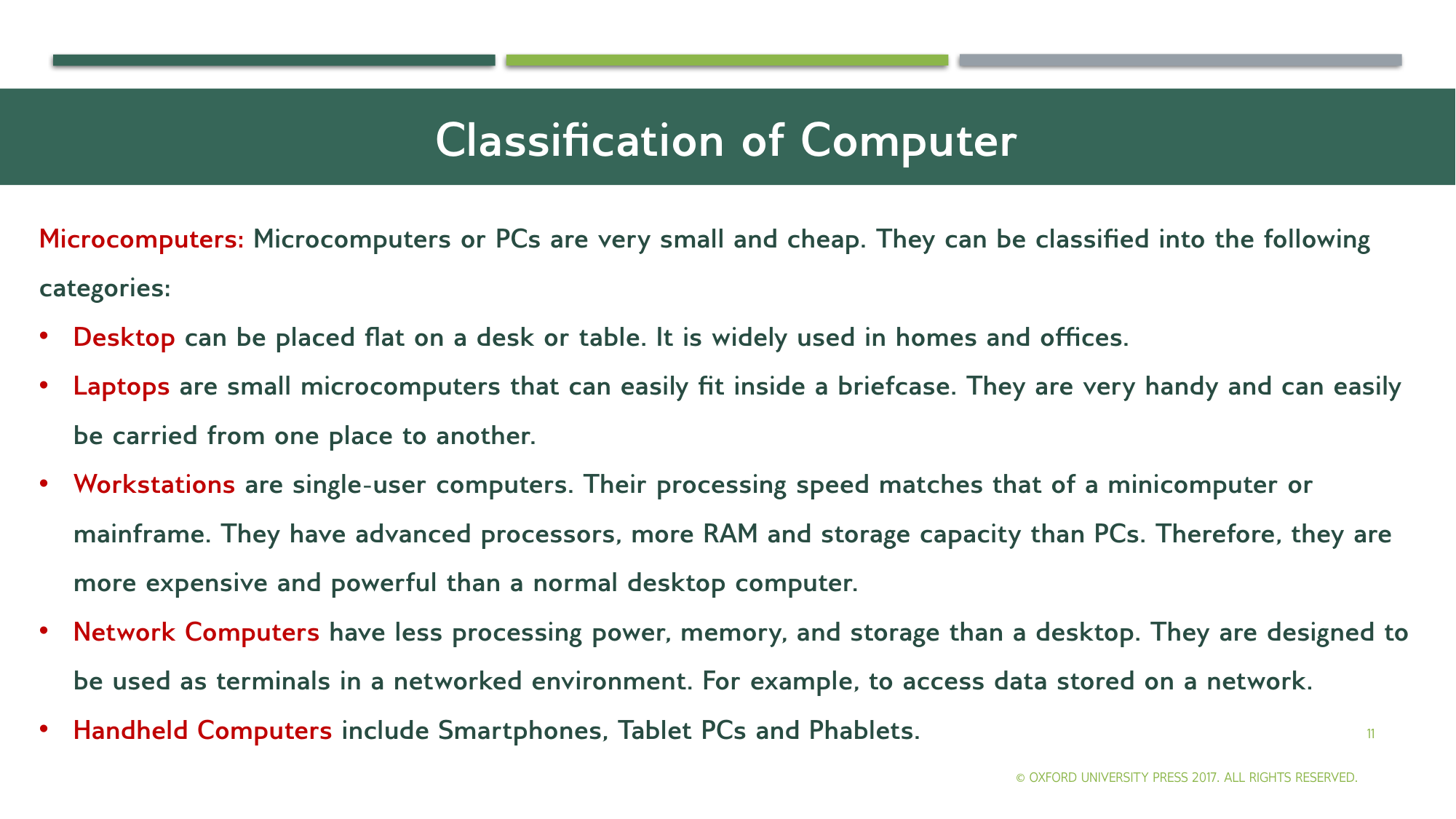

Classification of Computer
Microcomputers: Microcomputers or PCs are very small and cheap. They can be classified into the following categories:
Desktop can be placed flat on a desk or table. It is widely used in homes and offices.
Laptops are small microcomputers that can easily fit inside a briefcase. They are very handy and can easily be carried from one place to another.
Workstations are single-user computers. Their processing speed matches that of a minicomputer or mainframe. They have advanced processors, more RAM and storage capacity than PCs. Therefore, they are more expensive and powerful than a normal desktop computer.
Network Computers have less processing power, memory, and storage than a desktop. They are designed to be used as terminals in a networked environment. For example, to access data stored on a network.
Handheld Computers include Smartphones, Tablet PCs and Phablets.
11
© Oxford University Press 2017. All rights reserved.